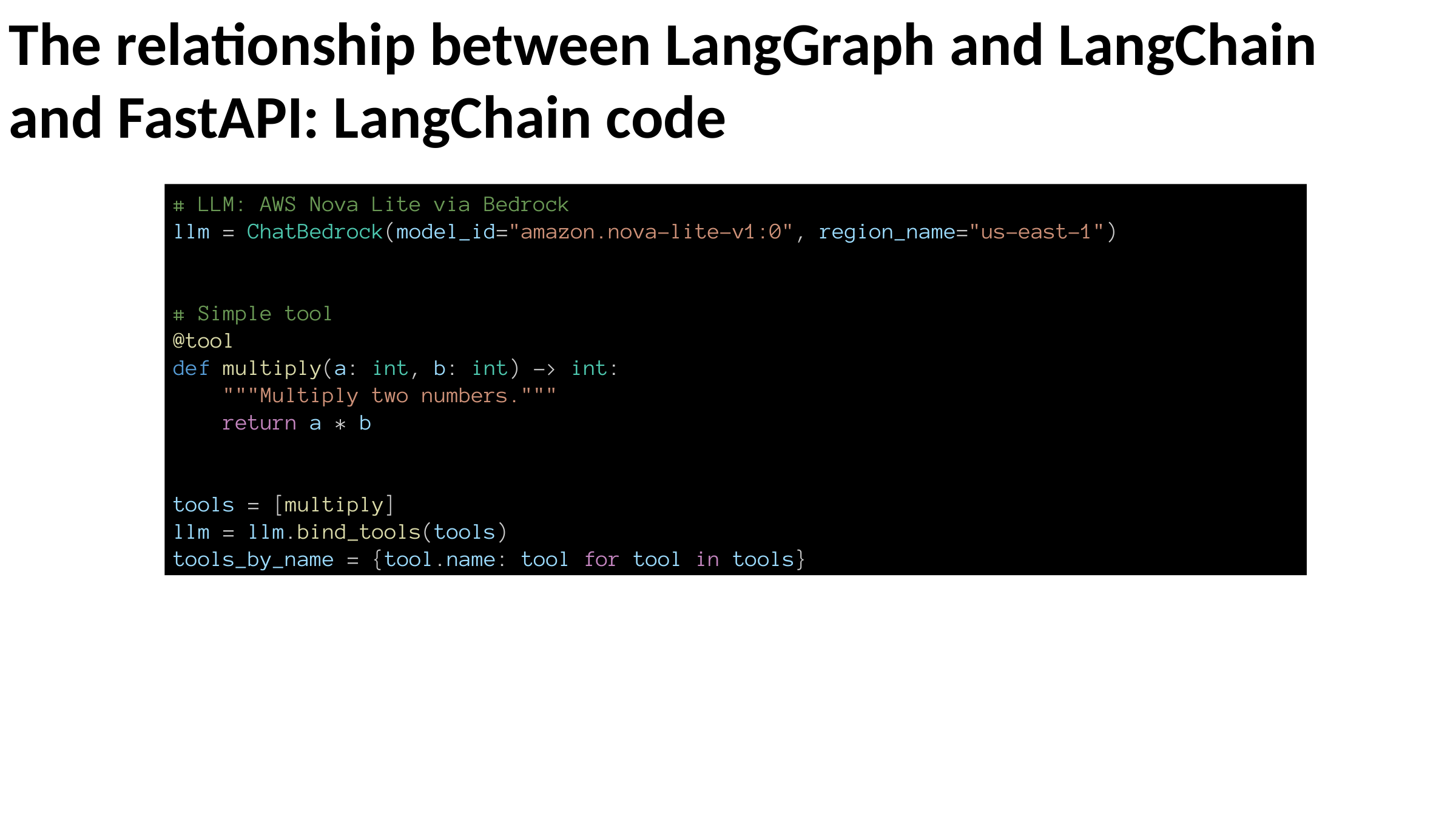

The relationship between LangGraph and LangChain and FastAPI: LangChain code
# LLM: AWS Nova Lite via Bedrock
llm = ChatBedrock(model_id="amazon.nova-lite-v1:0", region_name="us-east-1")

# Simple tool
@tool
def multiply(a: int, b: int) -> int:
    """Multiply two numbers."""
    return a * b

tools = [multiply]
llm = llm.bind_tools(tools)
tools_by_name = {tool.name: tool for tool in tools}